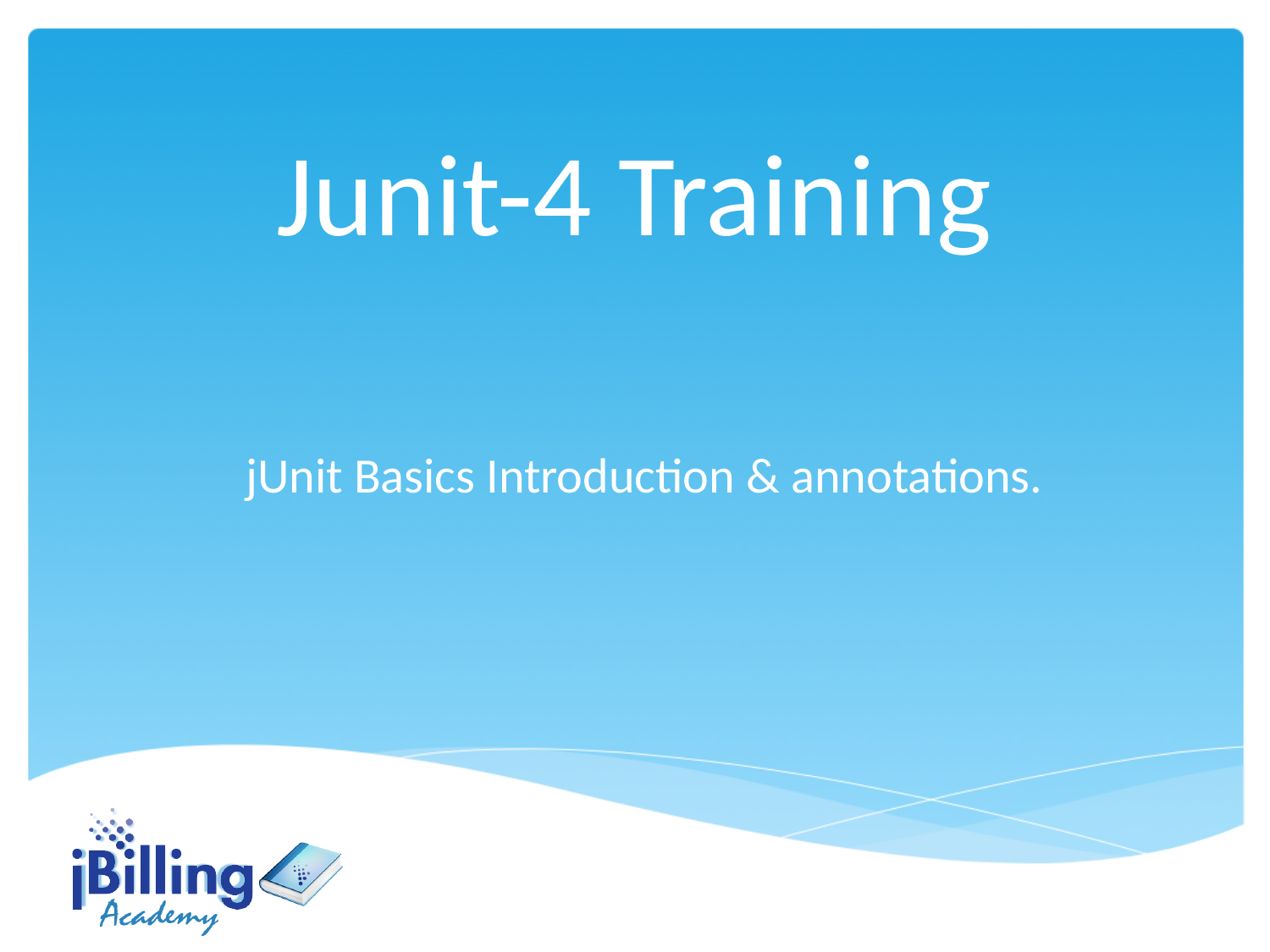

Junit-4 Training
jUnit Basics Introduction & annotations.